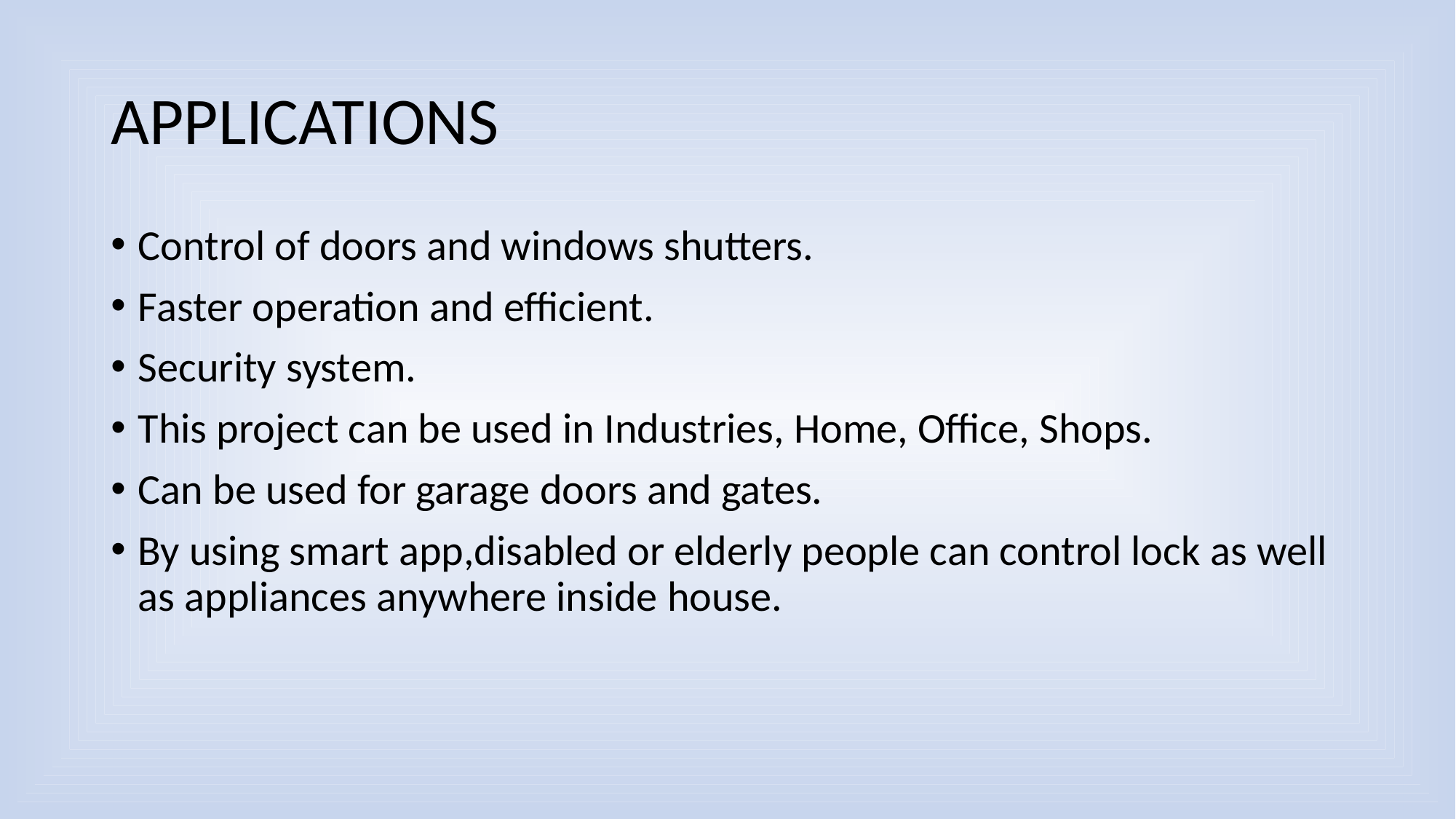

# APPLICATIONS
Control of doors and windows shutters.
Faster operation and efficient.
Security system.
This project can be used in Industries, Home, Office, Shops.
Can be used for garage doors and gates.
By using smart app,disabled or elderly people can control lock as well as appliances anywhere inside house.